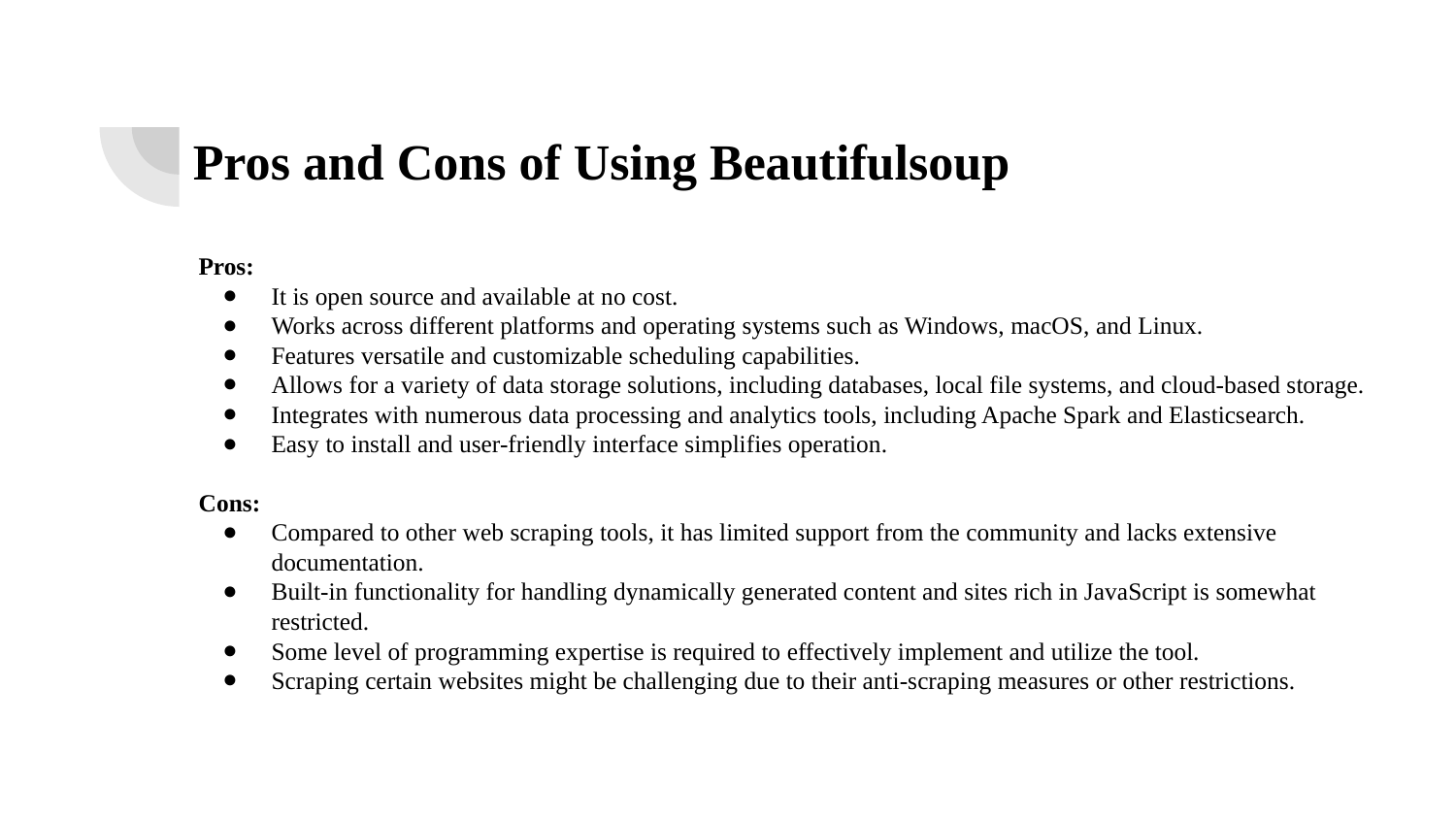

# Pros and Cons of Using Beautifulsoup
Pros:
It is open source and available at no cost.
Works across different platforms and operating systems such as Windows, macOS, and Linux.
Features versatile and customizable scheduling capabilities.
Allows for a variety of data storage solutions, including databases, local file systems, and cloud-based storage.
Integrates with numerous data processing and analytics tools, including Apache Spark and Elasticsearch.
Easy to install and user-friendly interface simplifies operation.

Cons:
Compared to other web scraping tools, it has limited support from the community and lacks extensive documentation.
Built-in functionality for handling dynamically generated content and sites rich in JavaScript is somewhat restricted.
Some level of programming expertise is required to effectively implement and utilize the tool.
Scraping certain websites might be challenging due to their anti-scraping measures or other restrictions.